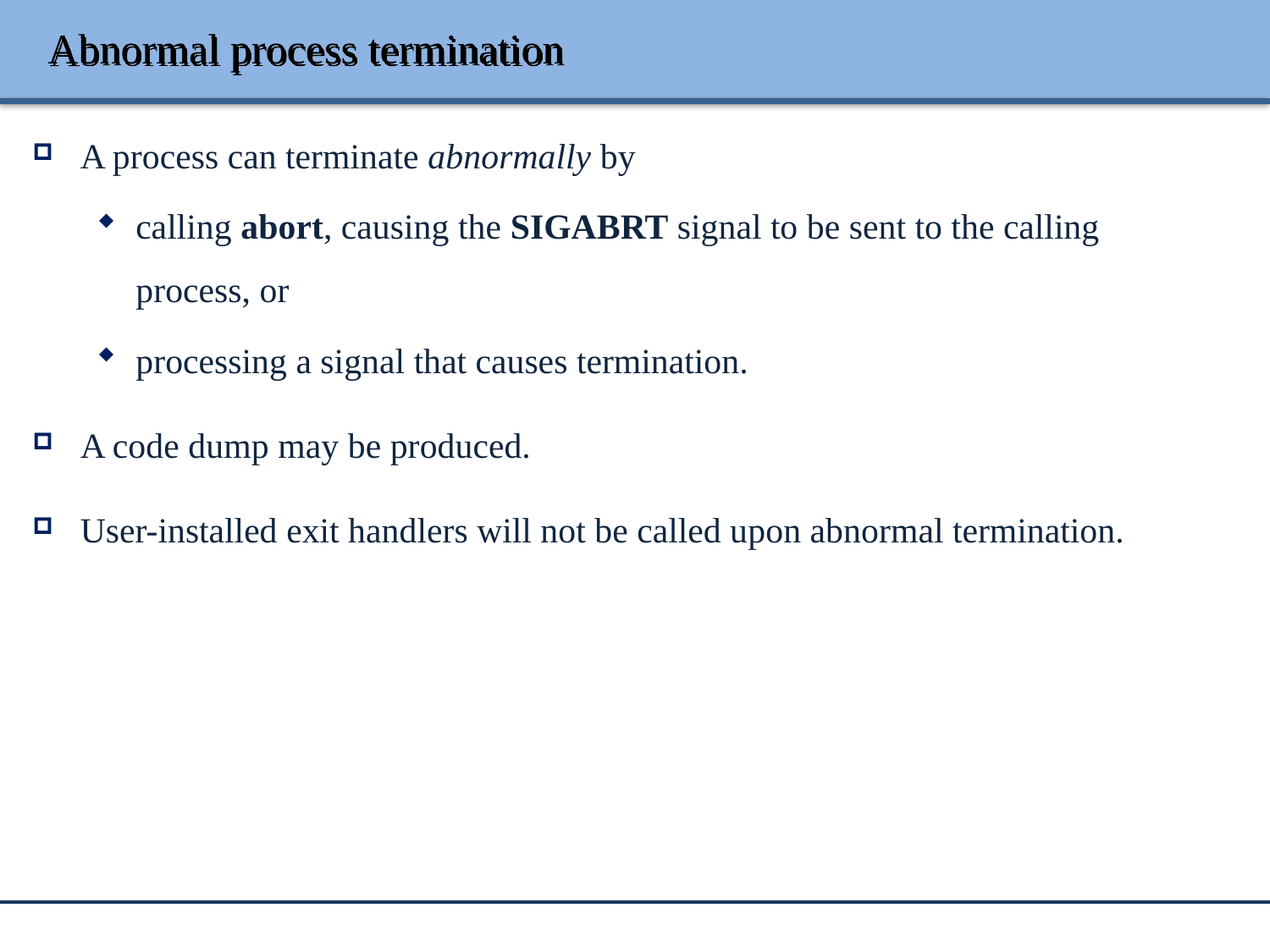

# Abnormal process termination
A process can terminate abnormally by
calling abort, causing the SIGABRT signal to be sent to the calling process, or
processing a signal that causes termination.
A code dump may be produced.
User-installed exit handlers will not be called upon abnormal termination.